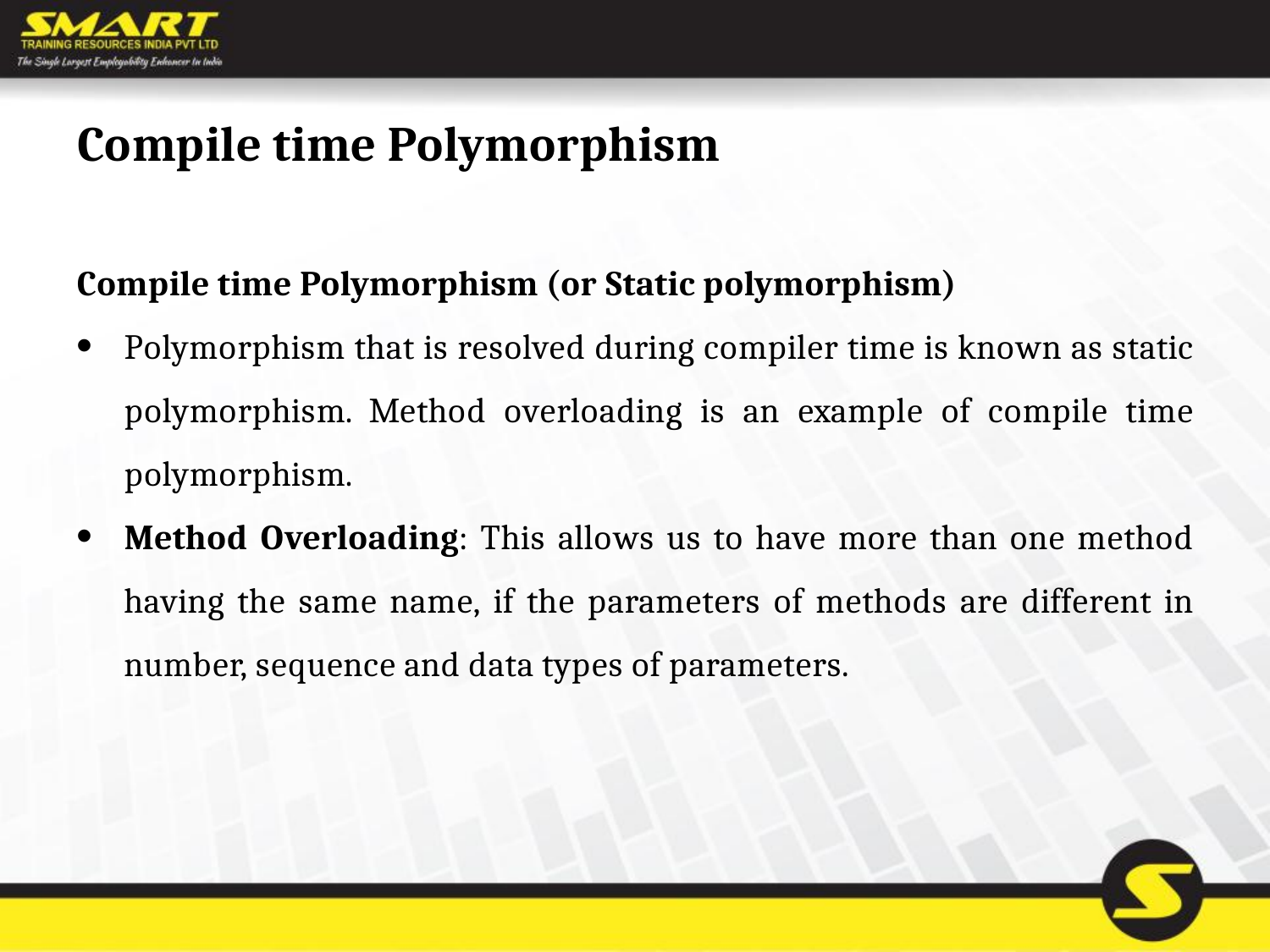

# Compile time Polymorphism
Compile time Polymorphism (or Static polymorphism)
Polymorphism that is resolved during compiler time is known as static polymorphism. Method overloading is an example of compile time polymorphism.
Method Overloading: This allows us to have more than one method having the same name, if the parameters of methods are different in number, sequence and data types of parameters.